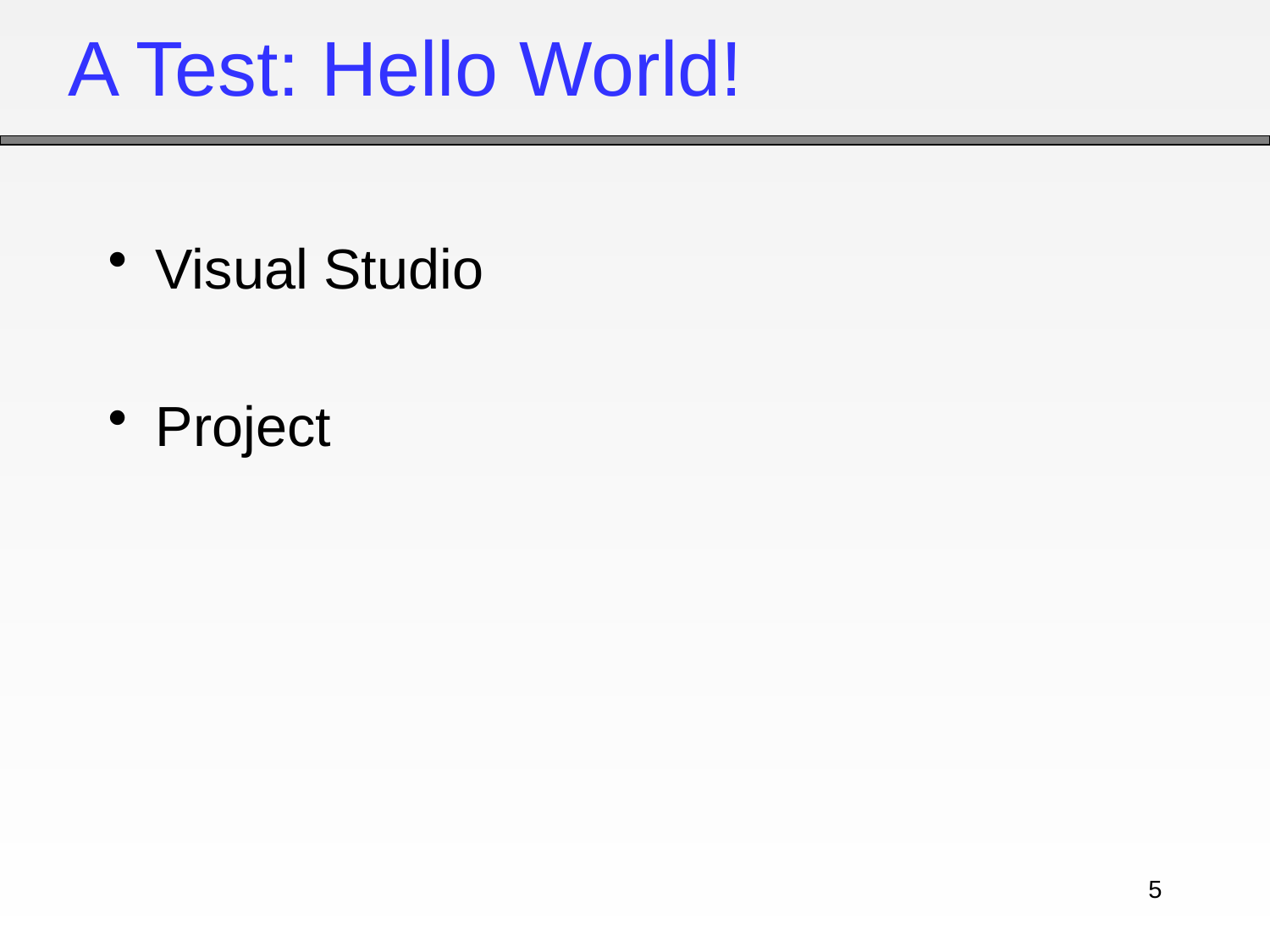

# A Test: Hello World!
Visual Studio

Project
5